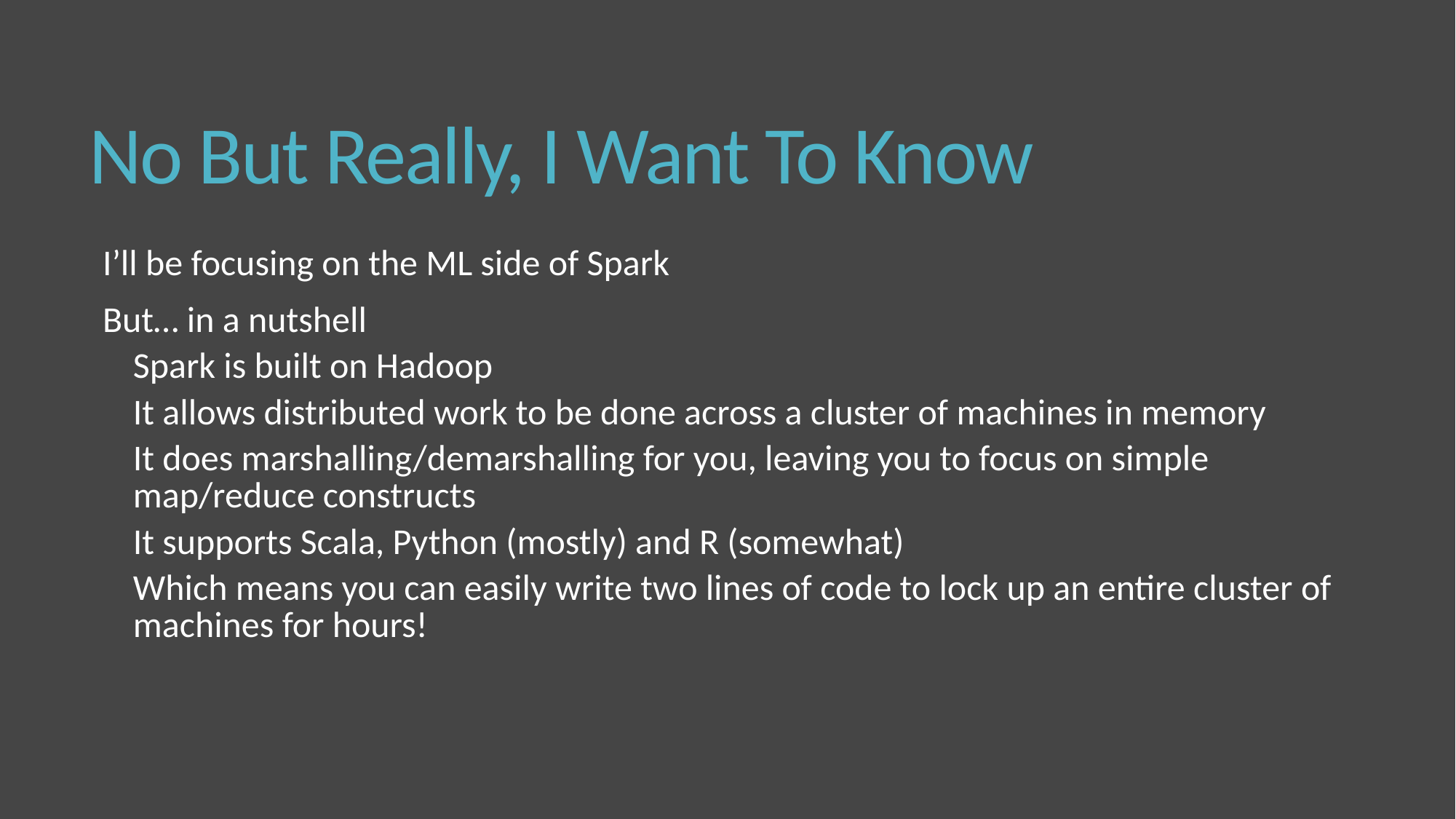

# No But Really, I Want To Know
I’ll be focusing on the ML side of Spark
But… in a nutshell
Spark is built on Hadoop
It allows distributed work to be done across a cluster of machines in memory
It does marshalling/demarshalling for you, leaving you to focus on simple map/reduce constructs
It supports Scala, Python (mostly) and R (somewhat)
Which means you can easily write two lines of code to lock up an entire cluster of machines for hours!